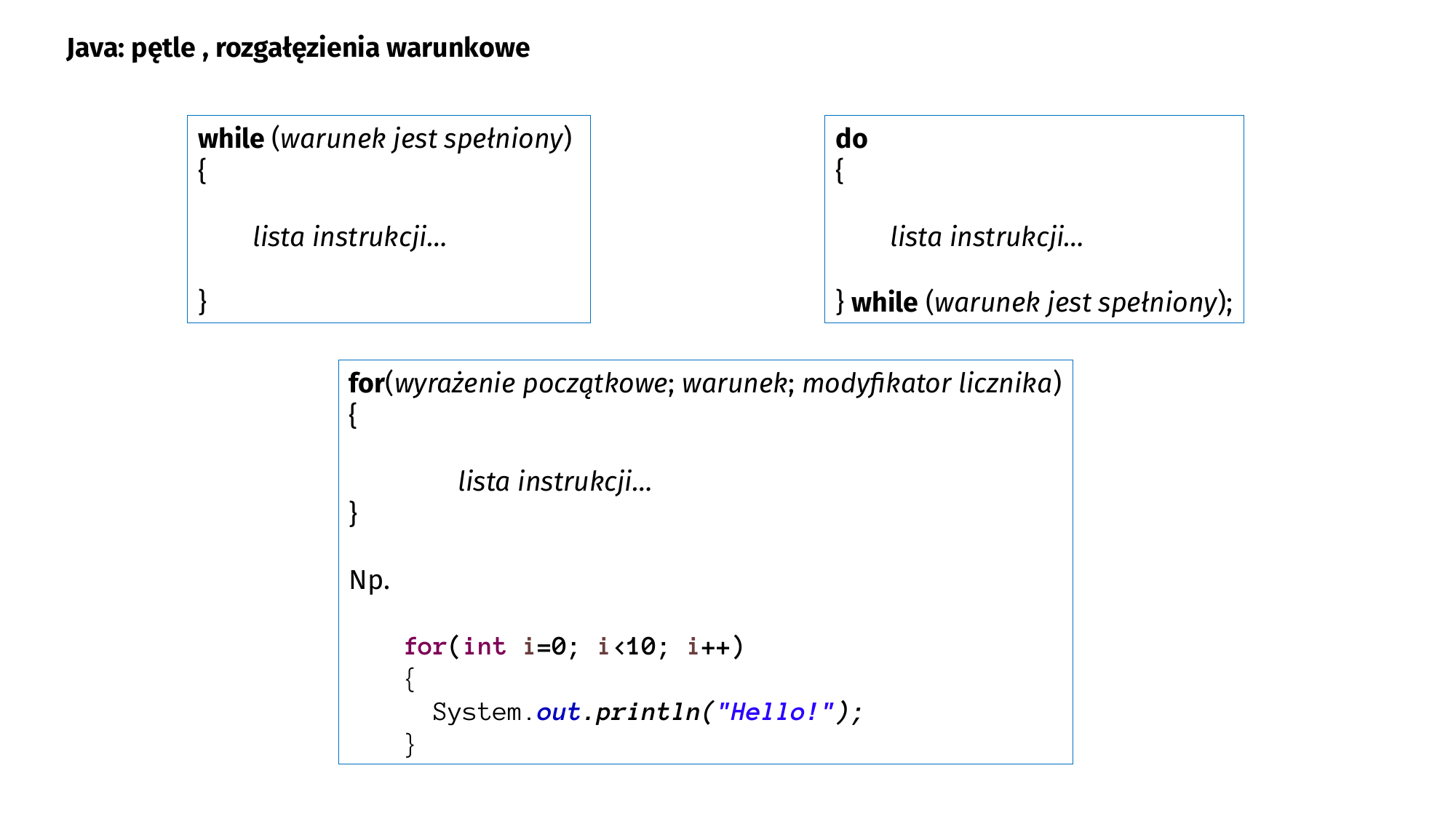

# Java: pętle , rozgałęzienia warunkowe
while (warunek jest spełniony)
{

lista instrukcji…

}
do
{

lista instrukcji…

} while (warunek jest spełniony);
for(wyrażenie początkowe; warunek; modyfikator licznika)
{

	lista instrukcji…
}

Np.

for(int i=0; i<10; i++)
{
  System.out.println("Hello!");
}